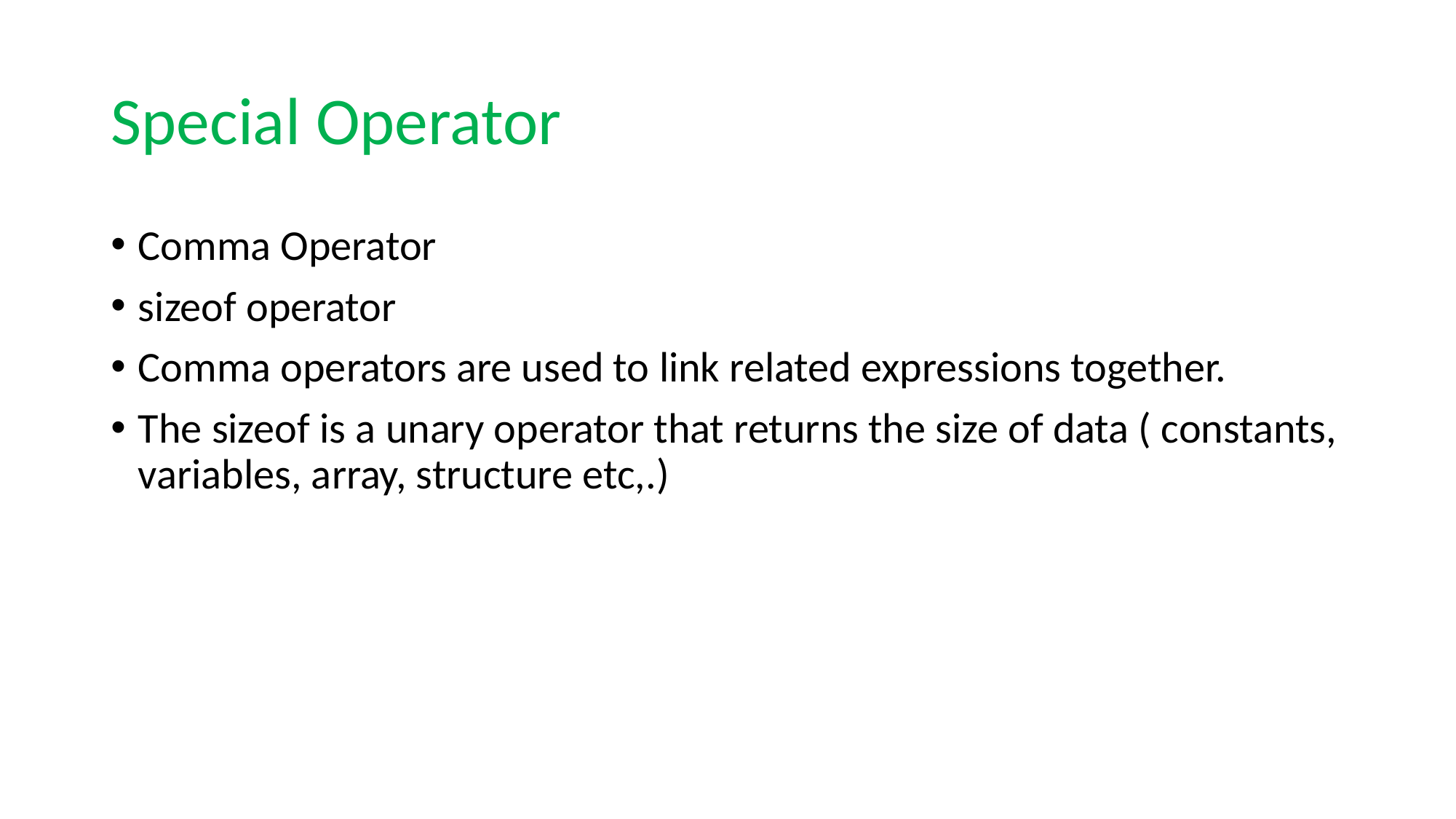

# Special Operator
Comma Operator
sizeof operator
Comma operators are used to link related expressions together.
The sizeof is a unary operator that returns the size of data ( constants, variables, array, structure etc,.)